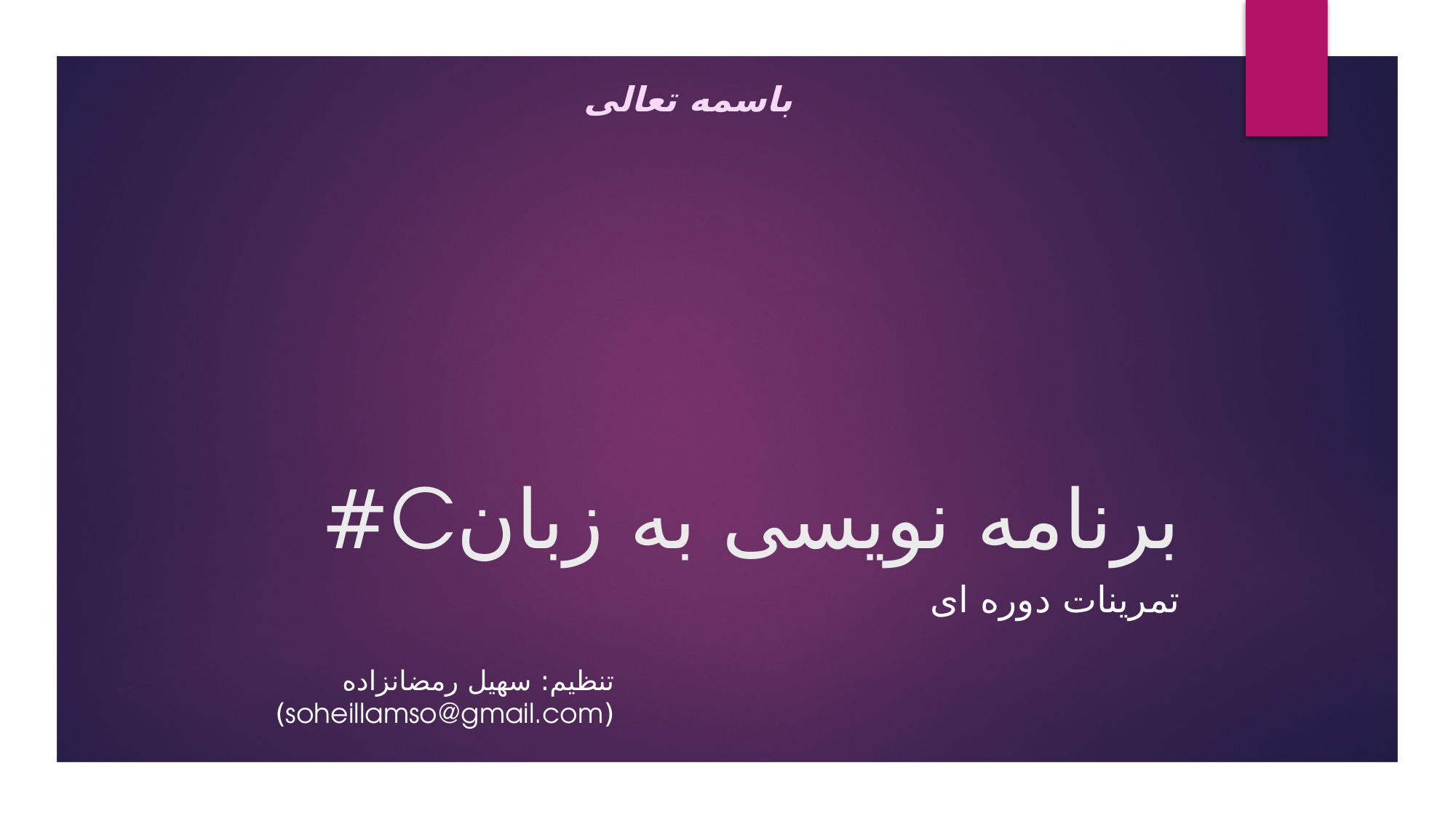

باسمه تعالی
# برنامه نویسی به زبانC#
تمرینات دوره ای
تنظیم: سهیل رمضانزاده (soheillamso@gmail.com)